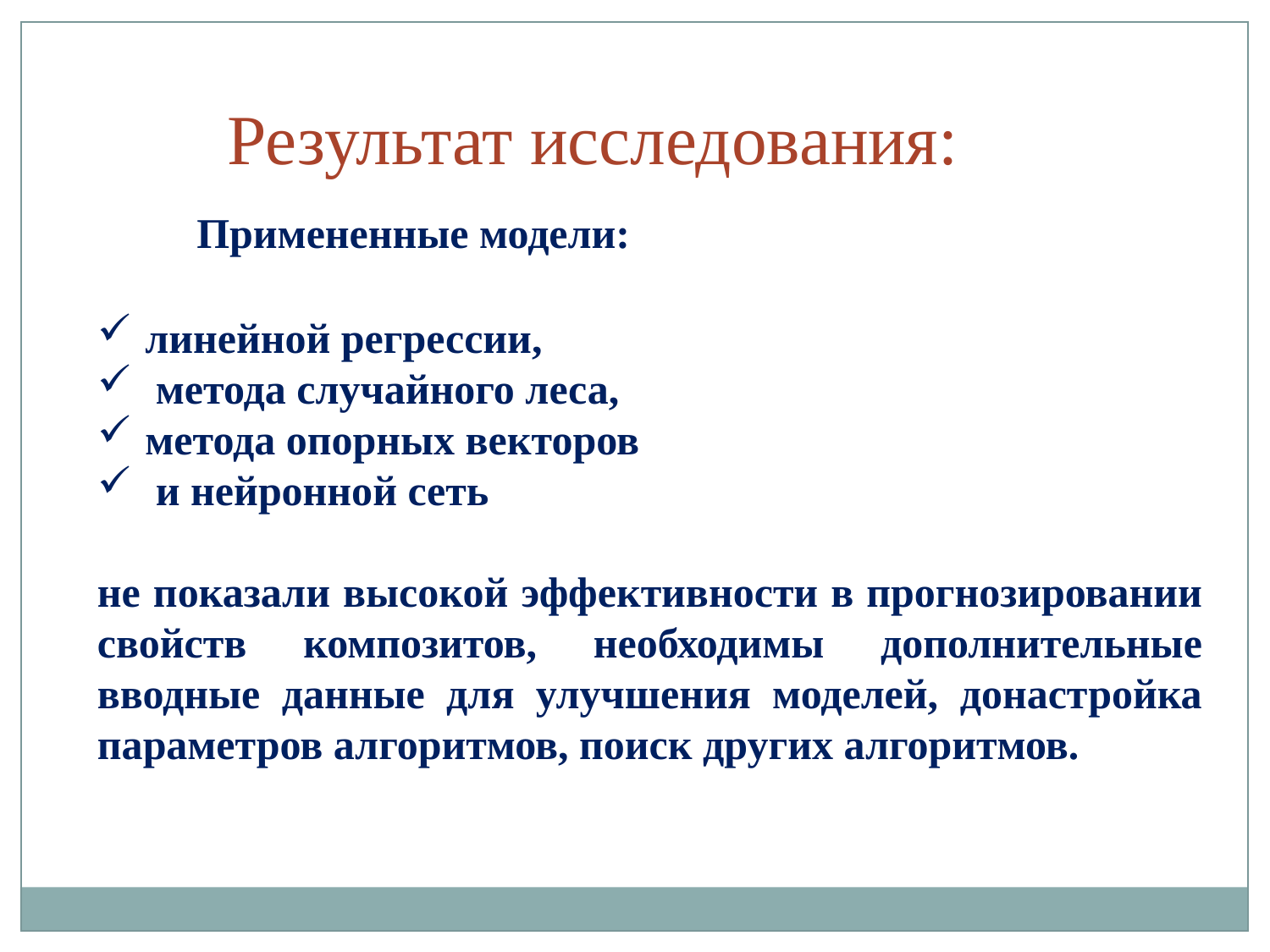

Результат исследования:
       Примененные модели:

линейной регрессии,
 метода случайного леса,
метода опорных векторов
 и нейронной сеть

не показали высокой эффективности в прогнозировании свойств композитов, необходимы дополнительные вводные данные для улучшения моделей, донастройка параметров алгоритмов, поиск других алгоритмов.